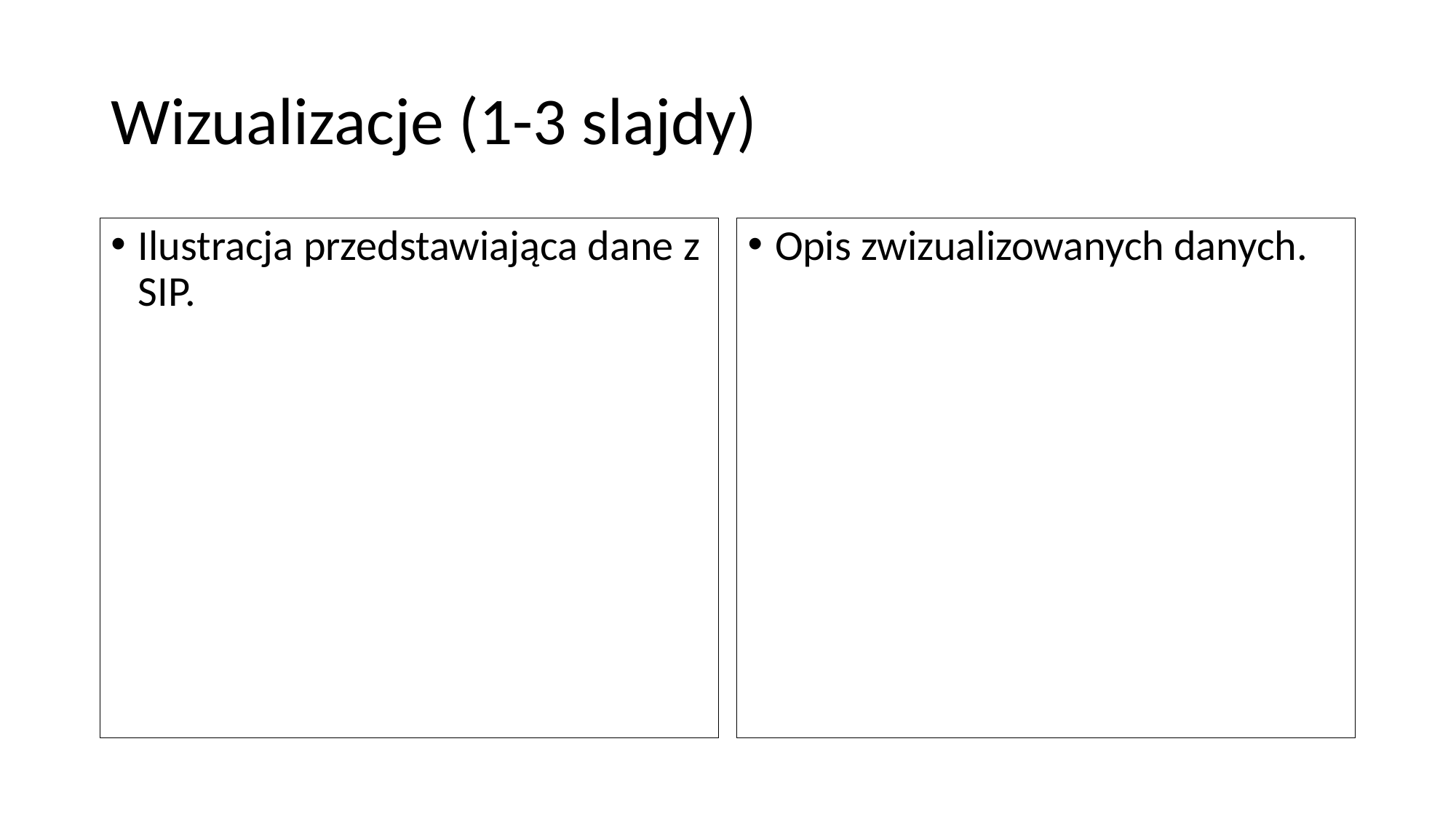

# Wizualizacje (1-3 slajdy)
Ilustracja przedstawiająca dane z SIP.
Opis zwizualizowanych danych.